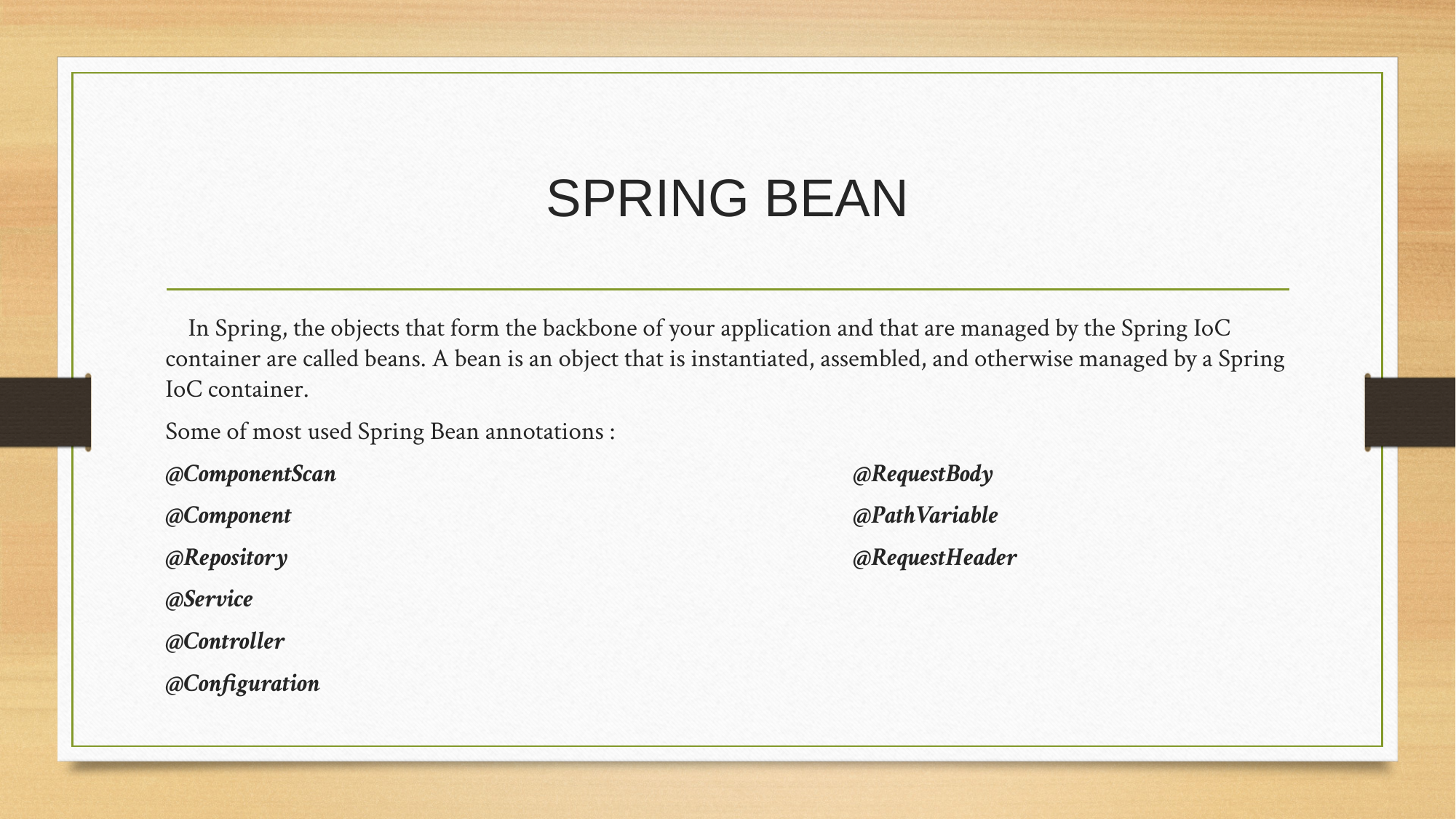

# SPRING BEAN
    In Spring, the objects that form the backbone of your application and that are managed by the Spring IoC container are called beans. A bean is an object that is instantiated, assembled, and otherwise managed by a Spring IoC container.
Some of most used Spring Bean annotations :
@ComponentScan 							@RequestBody
@Component								@PathVariable
@Repository								@RequestHeader
@Service
@Controller
@Configuration